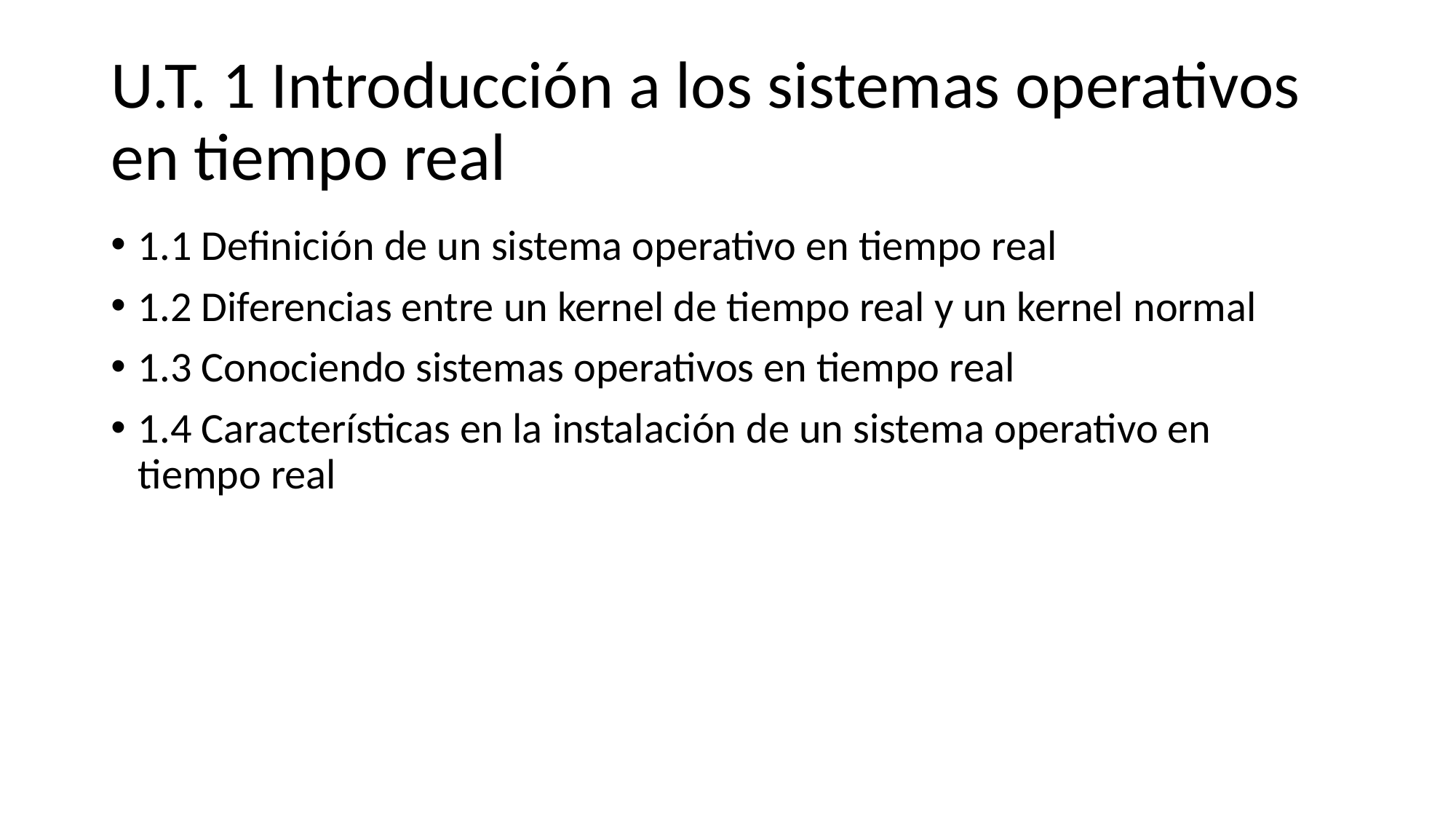

# U.T. 1 Introducción a los sistemas operativos en tiempo real
1.1 Definición de un sistema operativo en tiempo real
1.2 Diferencias entre un kernel de tiempo real y un kernel normal
1.3 Conociendo sistemas operativos en tiempo real
1.4 Características en la instalación de un sistema operativo en tiempo real